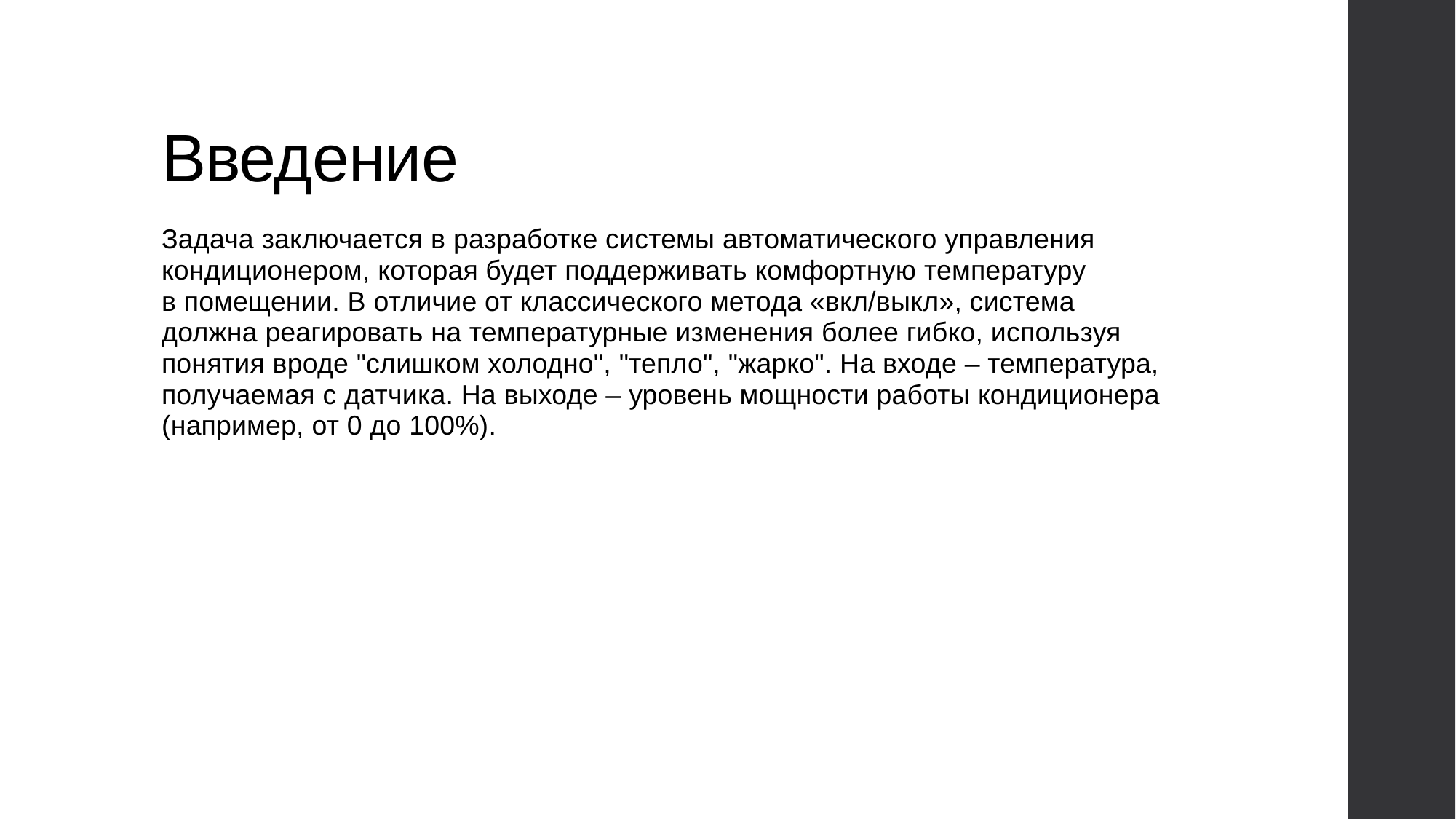

# Введение
Задача заключается в разработке системы автоматического управления кондиционером, которая будет поддерживать комфортную температуру
в помещении. В отличие от классического метода «вкл/выкл», система должна реагировать на температурные изменения более гибко, используя понятия вроде "слишком холодно", "тепло", "жарко". На входе – температура, получаемая с датчика. На выходе – уровень мощности работы кондиционера (например, от 0 до 100%).